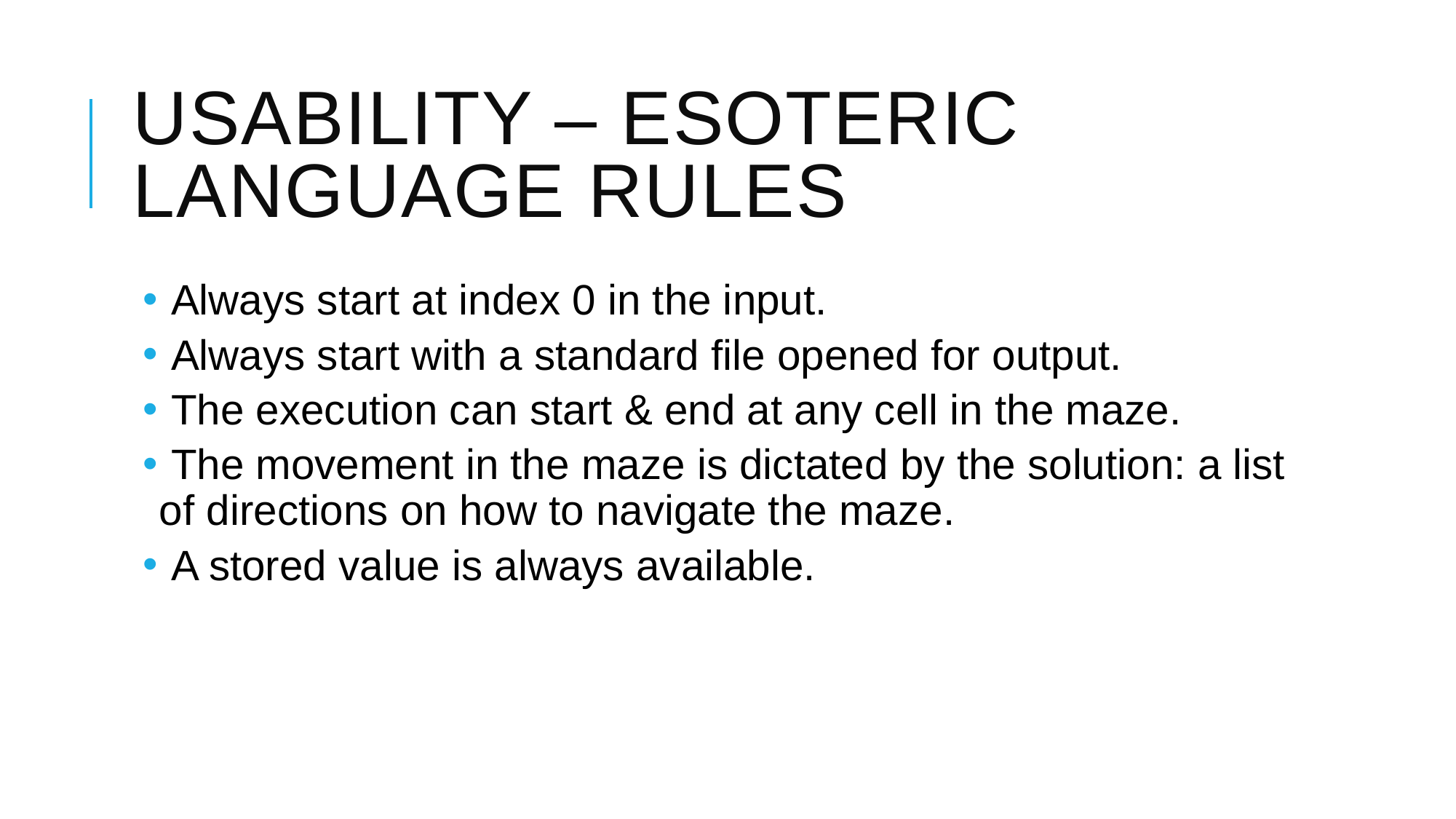

# Usability – Esoteric language Rules
 Always start at index 0 in the input.
 Always start with a standard file opened for output.
 The execution can start & end at any cell in the maze.
 The movement in the maze is dictated by the solution: a list of directions on how to navigate the maze.
 A stored value is always available.